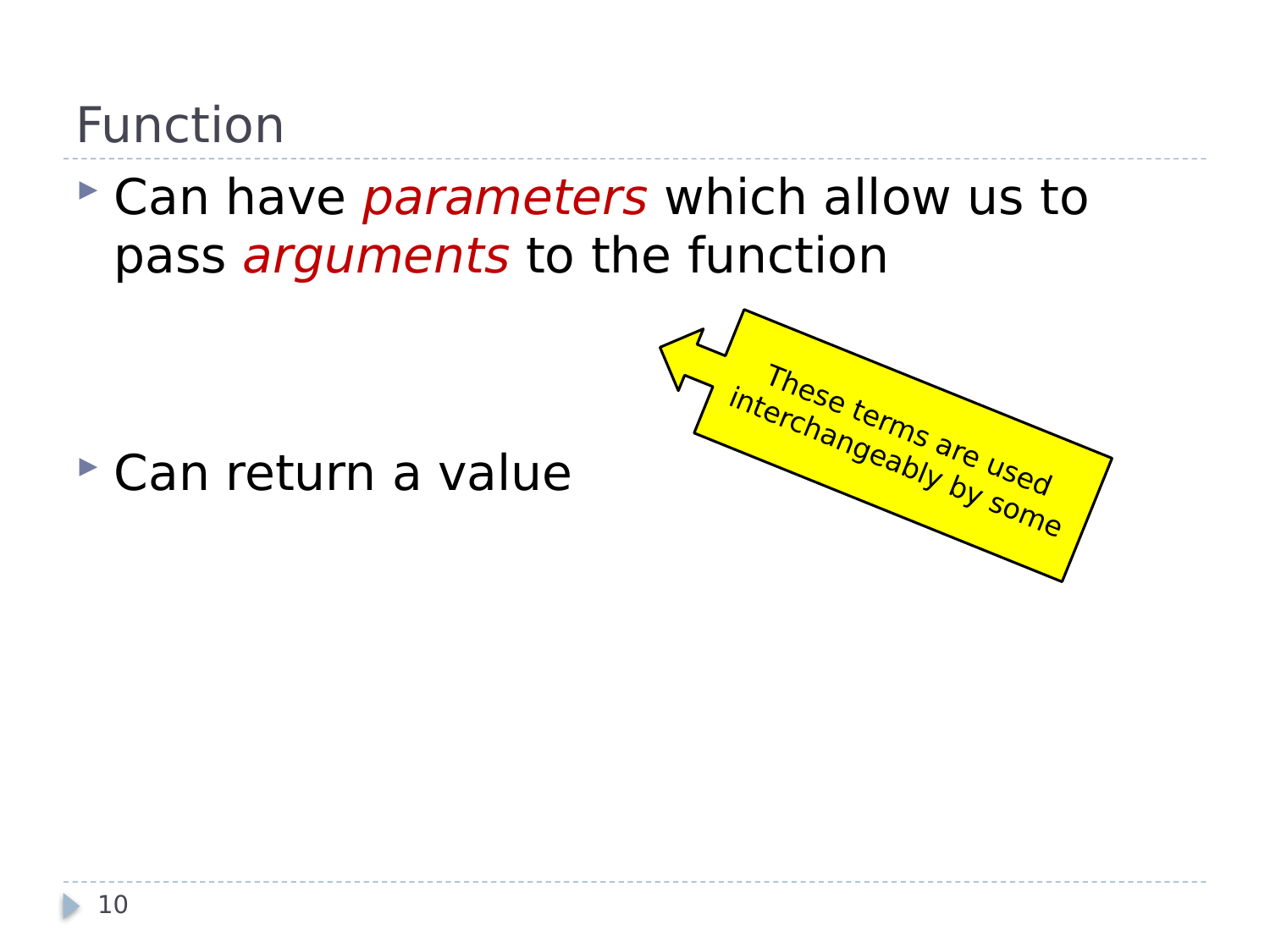

# Function
Can have parameters which allow us to pass arguments to the function
Can return a value

These terms are used interchangeably by some
10